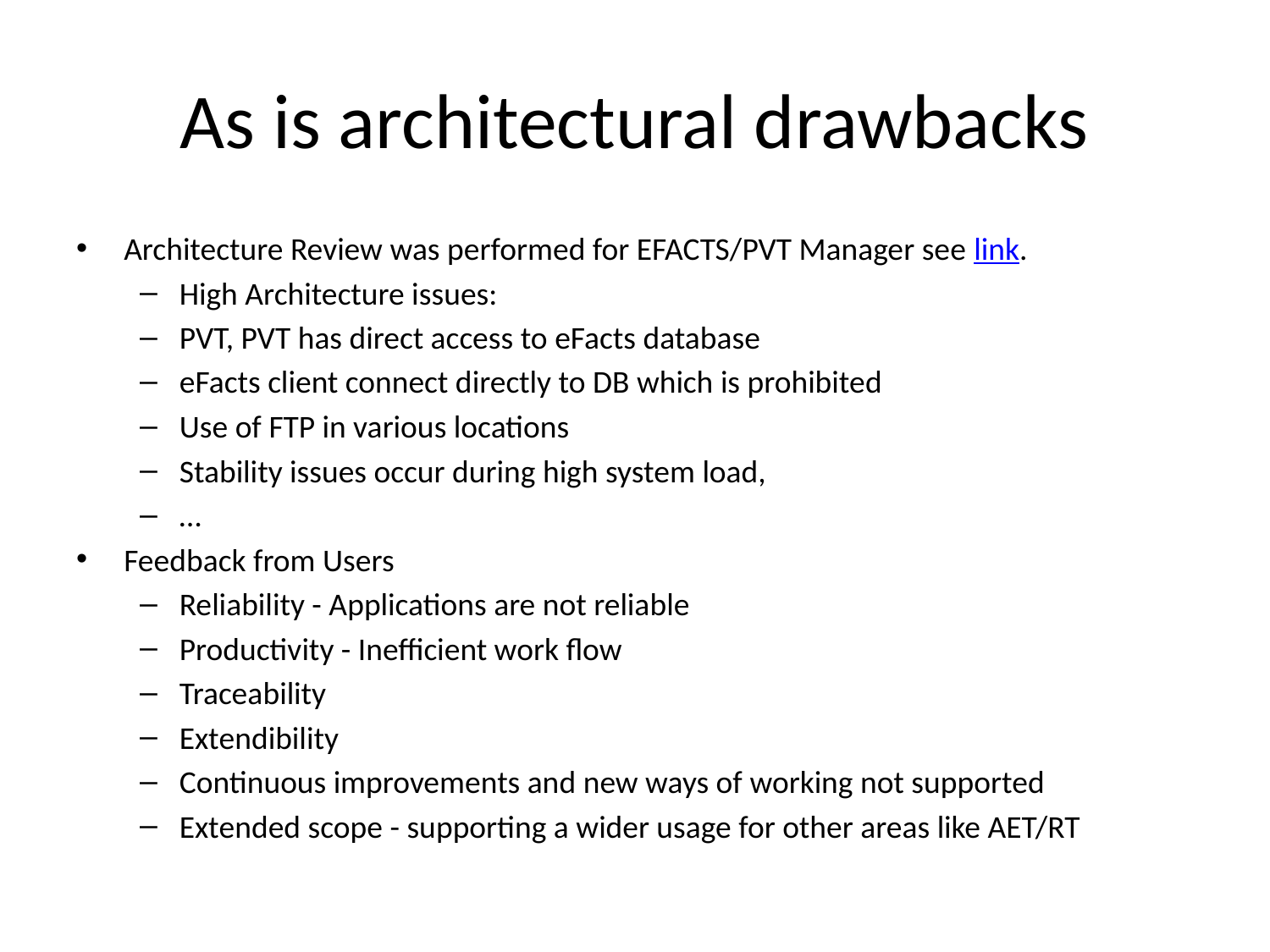

# As is architectural drawbacks
Architecture Review was performed for EFACTS/PVT Manager see link.
High Architecture issues:
PVT, PVT has direct access to eFacts database
eFacts client connect directly to DB which is prohibited
Use of FTP in various locations
Stability issues occur during high system load,
…
Feedback from Users
Reliability - Applications are not reliable
Productivity - Inefficient work flow
Traceability
Extendibility
Continuous improvements and new ways of working not supported
Extended scope - supporting a wider usage for other areas like AET/RT